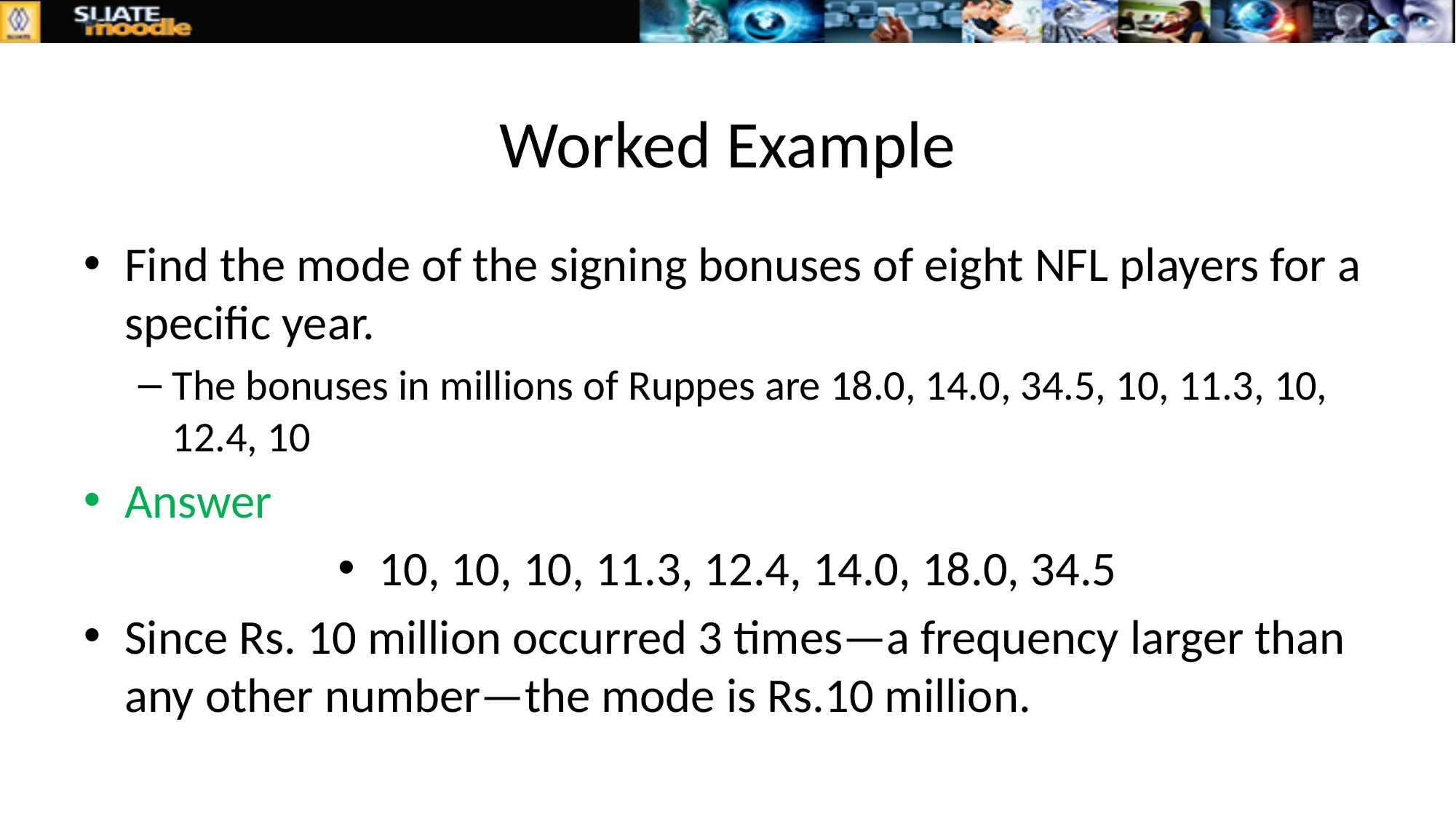

# Worked Example
Find the mode of the signing bonuses of eight NFL players for a specific year.
The bonuses in millions of Ruppes are 18.0, 14.0, 34.5, 10, 11.3, 10, 12.4, 10
Answer
10, 10, 10, 11.3, 12.4, 14.0, 18.0, 34.5
Since Rs. 10 million occurred 3 times—a frequency larger than any other number—the mode is Rs.10 million.